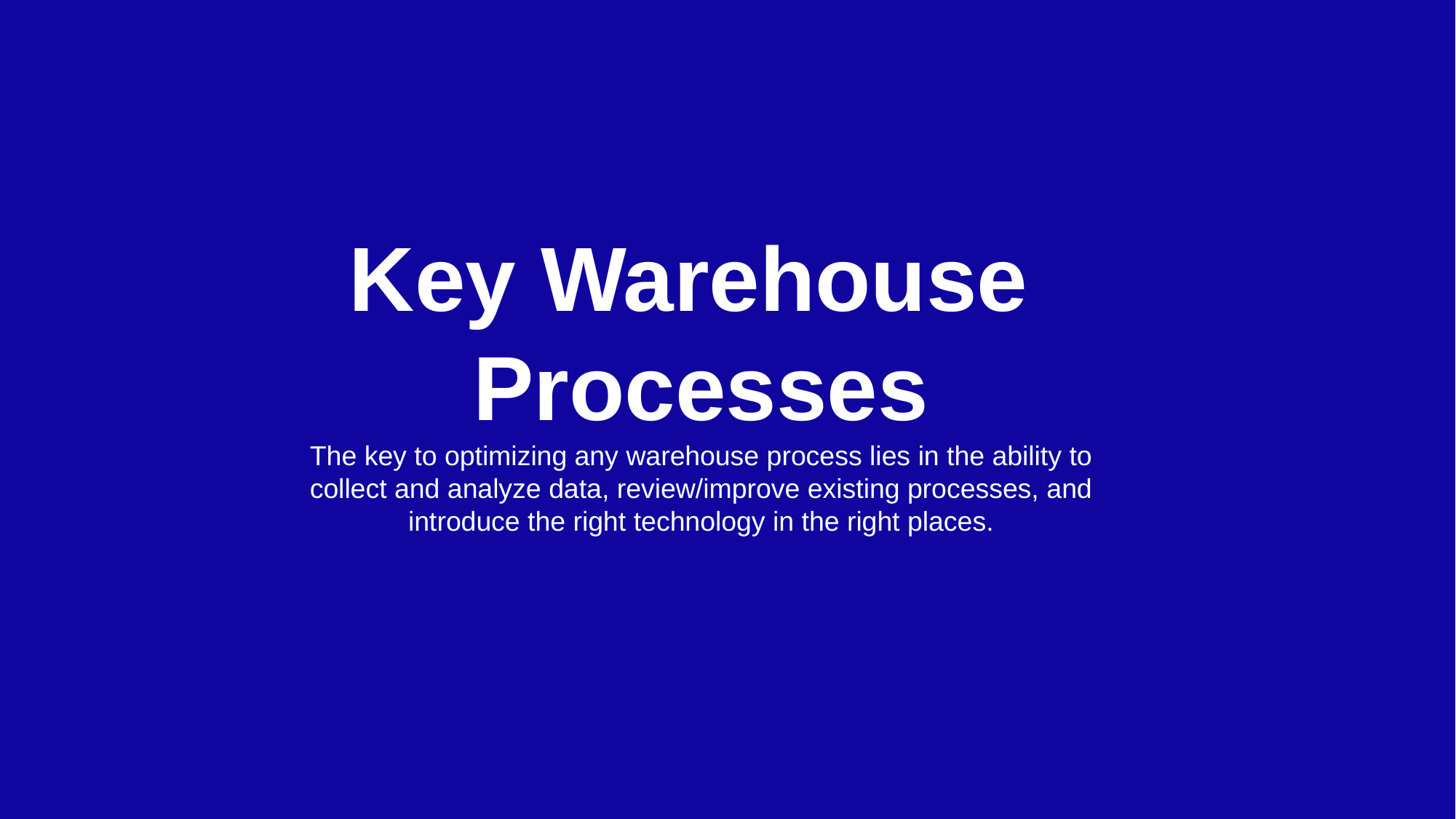

Key Warehouse
Processes
The key to optimizing any warehouse process lies in the ability to collect and analyze data, review/improve existing processes, and introduce the right technology in the right places.